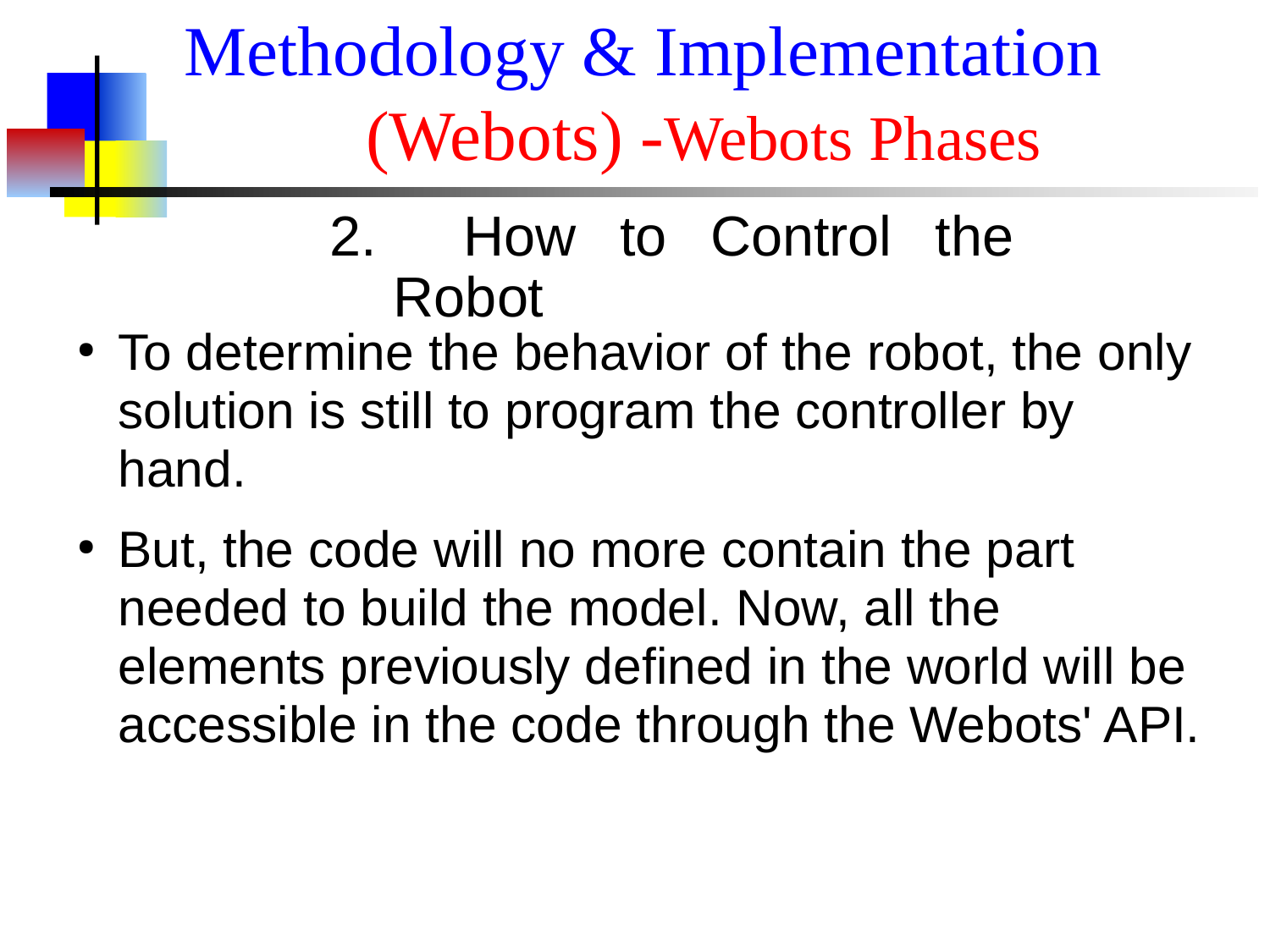

# Methodology & Implementation (Webots) -Webots Phases

2.  How to Control the Robot
To determine the behavior of the robot, the only solution is still to program the controller by hand.
But, the code will no more contain the part needed to build the model. Now, all the elements previously defined in the world will be accessible in the code through the Webots' API.